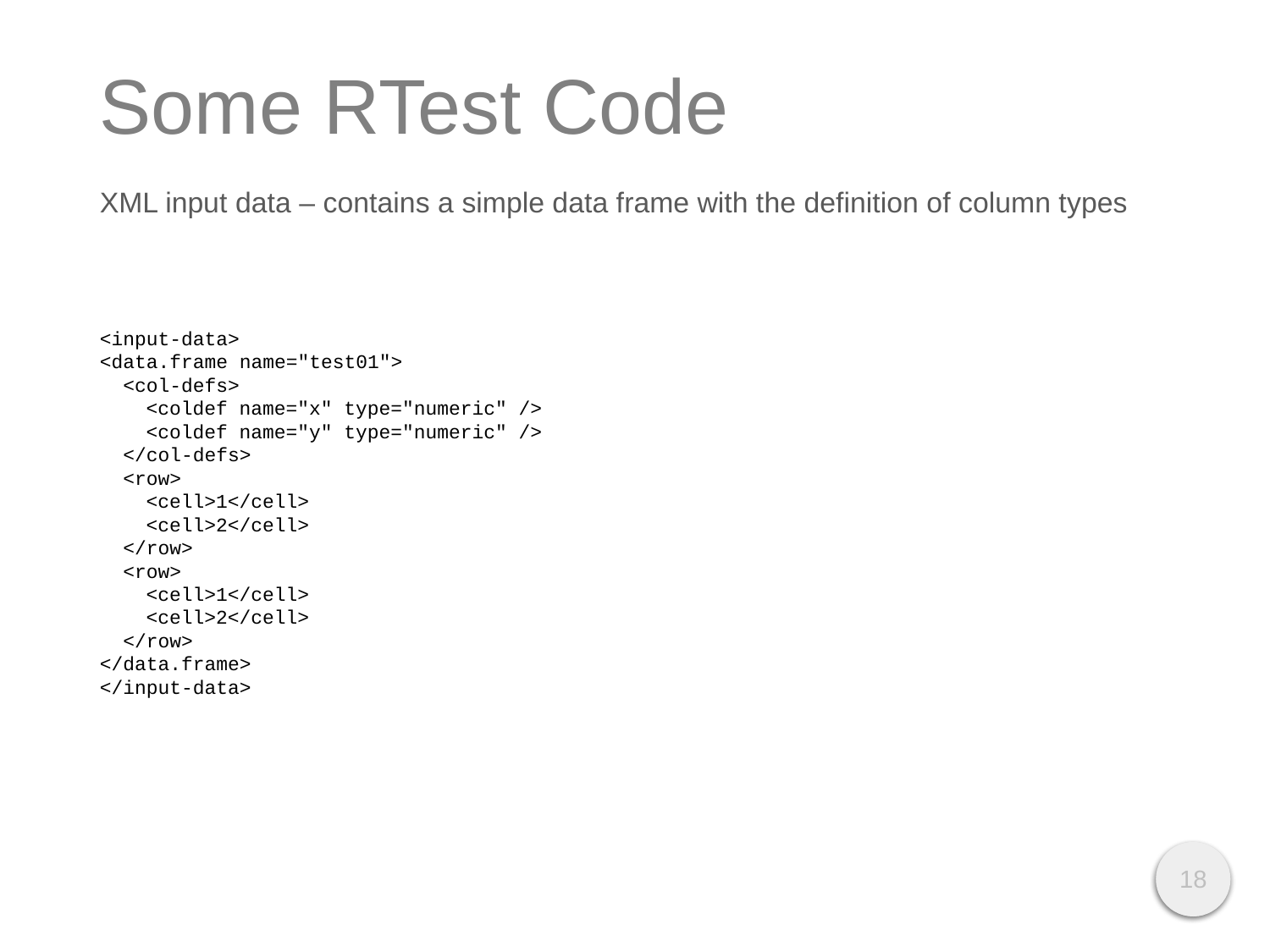

# Some RTest Code
XML input data – contains a simple data frame with the definition of column types
<input-data>
<data.frame name="test01">
  <col-defs>
    <coldef name="x" type="numeric" />
    <coldef name="y" type="numeric" />
  </col-defs>
  <row>
    <cell>1</cell>
    <cell>2</cell>
  </row>
  <row>
    <cell>1</cell>
    <cell>2</cell>
  </row>
</data.frame>
</input-data>
18